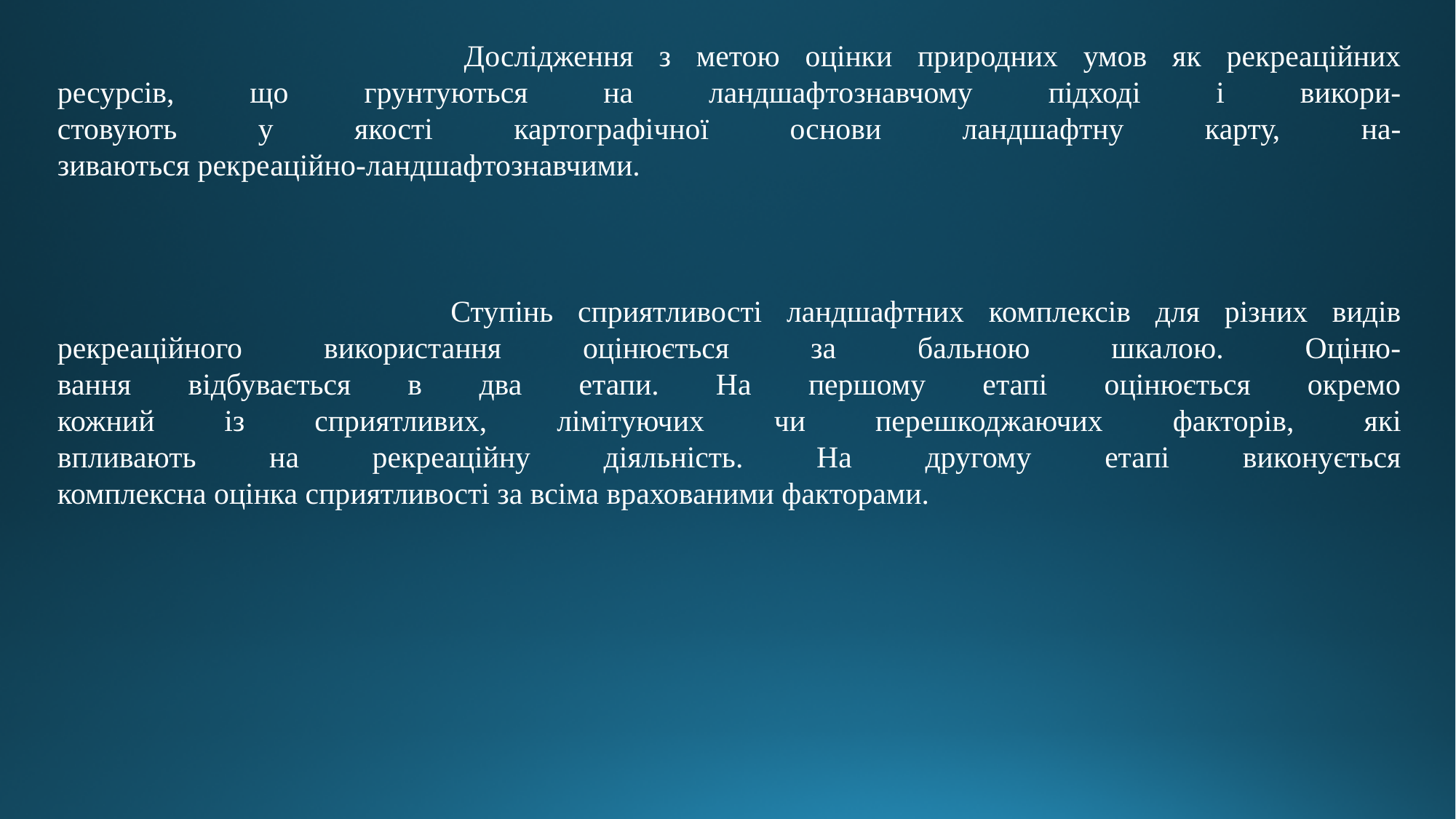

Дослідження з метою оцінки природних умов як рекреаційних
ресурсів, що грунтуються на ландшафтознавчому підході і викори-
стовують у якості картографічної основи ландшафтну карту, на-
зиваються рекреаційно-ландшафтознавчими.

                Ступінь сприятливості ландшафтних комплексів для різних видів
рекреаційного використання оцінюється за бальною шкалою. Оціню-
вання відбувається в два етапи. На першому етапі оцінюється окремо
кожний із сприятливих, лімітуючих чи перешкоджаючих факторів, які
впливають на рекреаційну діяльність. На другому етапі виконується
комплексна оцінка сприятливості за всіма врахованими факторами.